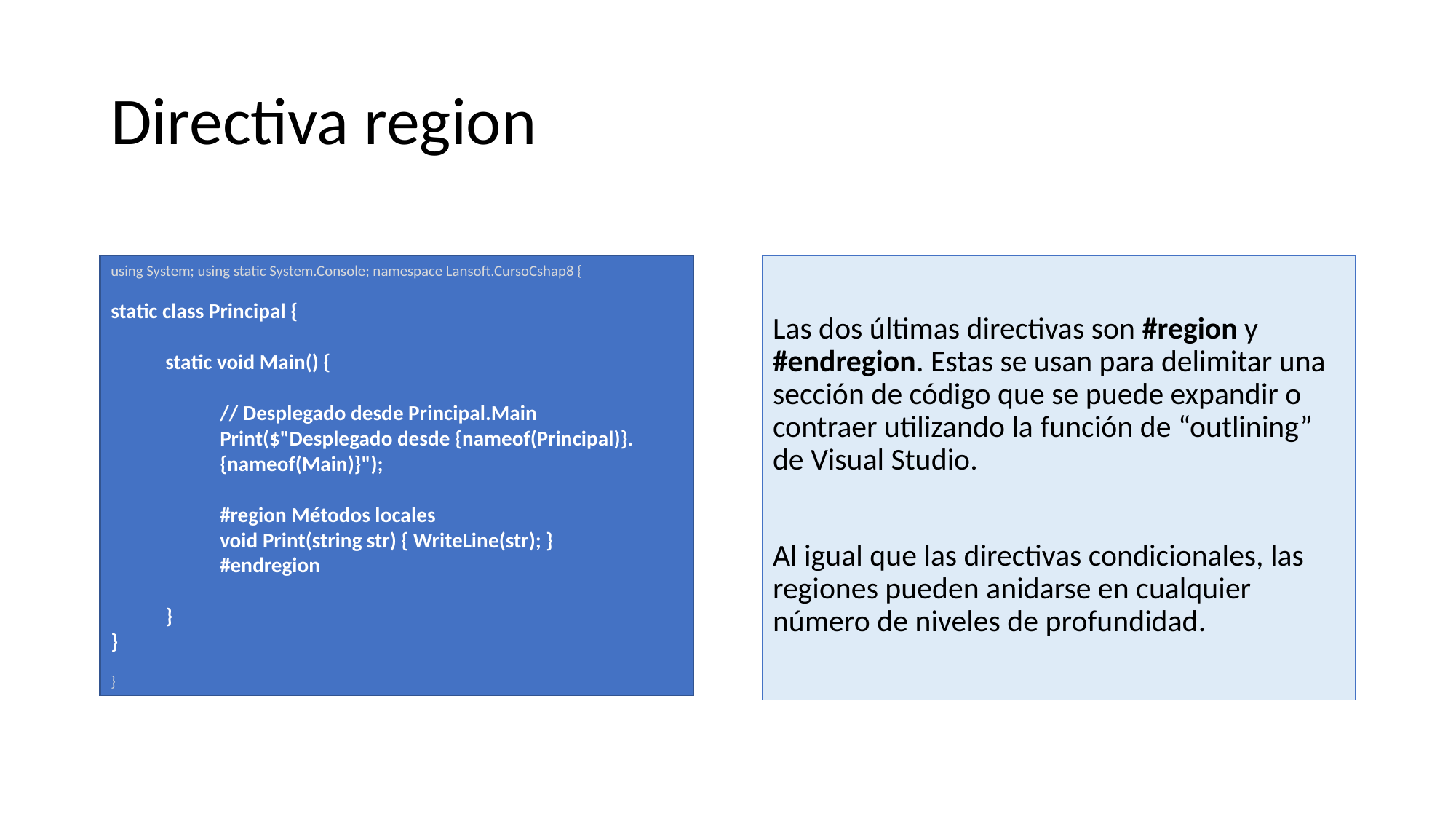

# Directiva region
using System; using static System.Console; namespace Lansoft.CursoCshap8 {

static class Principal {

static void Main() {

// Desplegado desde Principal.Main
Print($"Desplegado desde {nameof(Principal)}.{nameof(Main)}");
#region Métodos locales
void Print(string str) { WriteLine(str); }
#endregion

}
}

}

Las dos últimas directivas son #region y #endregion. Estas se usan para delimitar una sección de código que se puede expandir o contraer utilizando la función de “outlining” de Visual Studio.

Al igual que las directivas condicionales, las regiones pueden anidarse en cualquier número de niveles de profundidad.